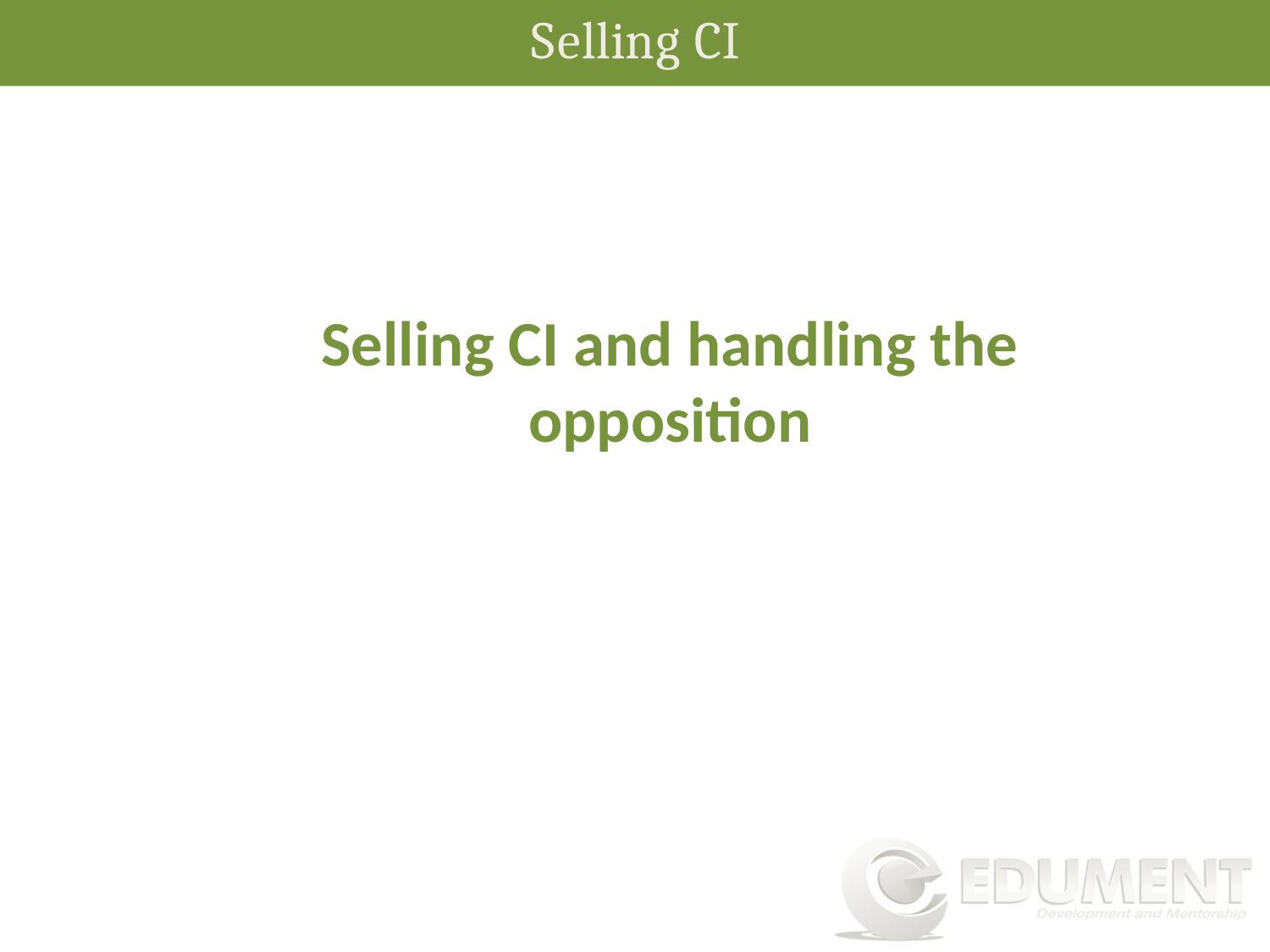

Selling CI
Selling CI and handling the opposition